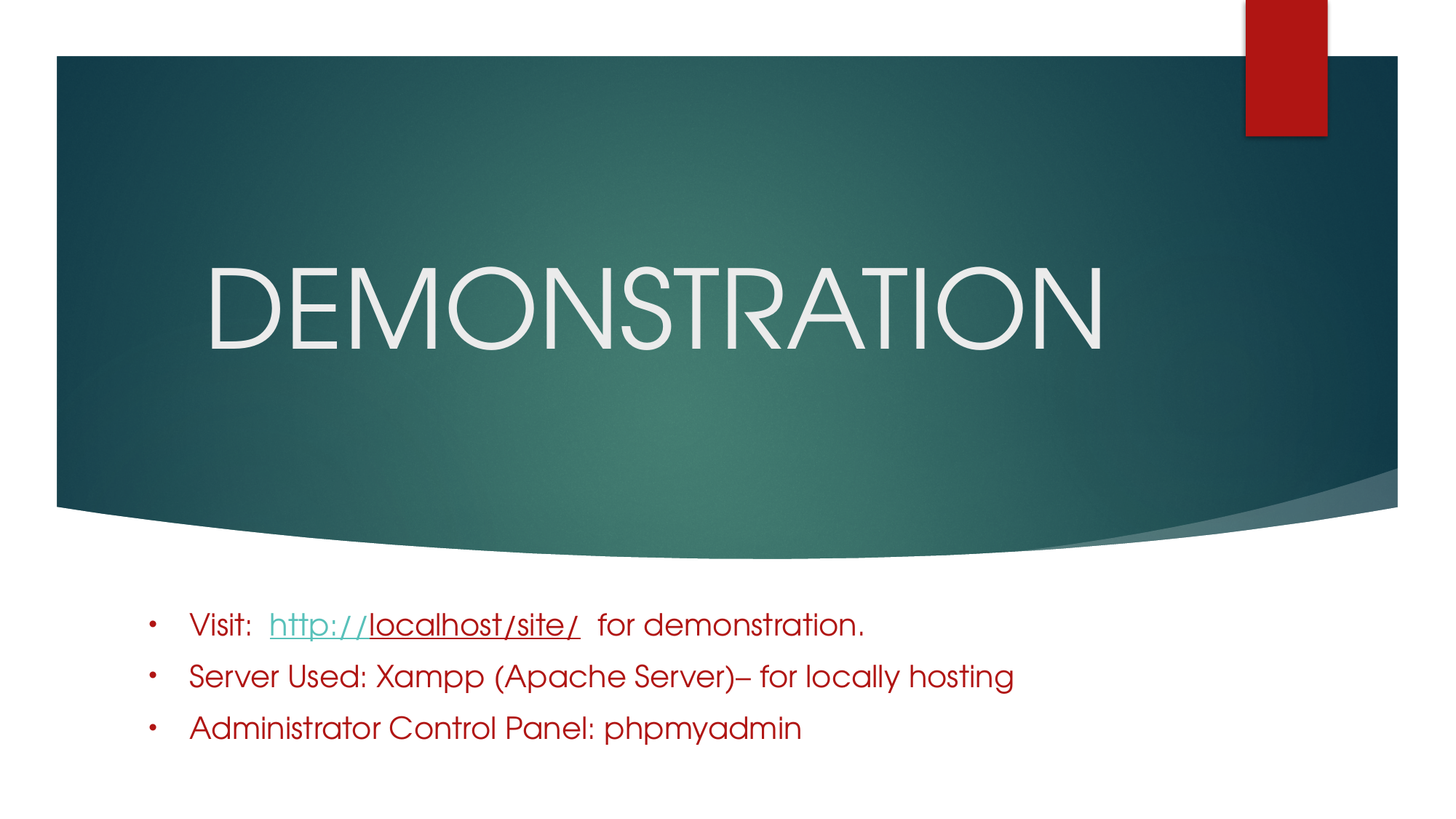

# DEMONSTRATION
Visit:  http://localhost/site/  for demonstration.
Server Used: Xampp (Apache Server)– for locally hosting
Administrator Control Panel: phpmyadmin